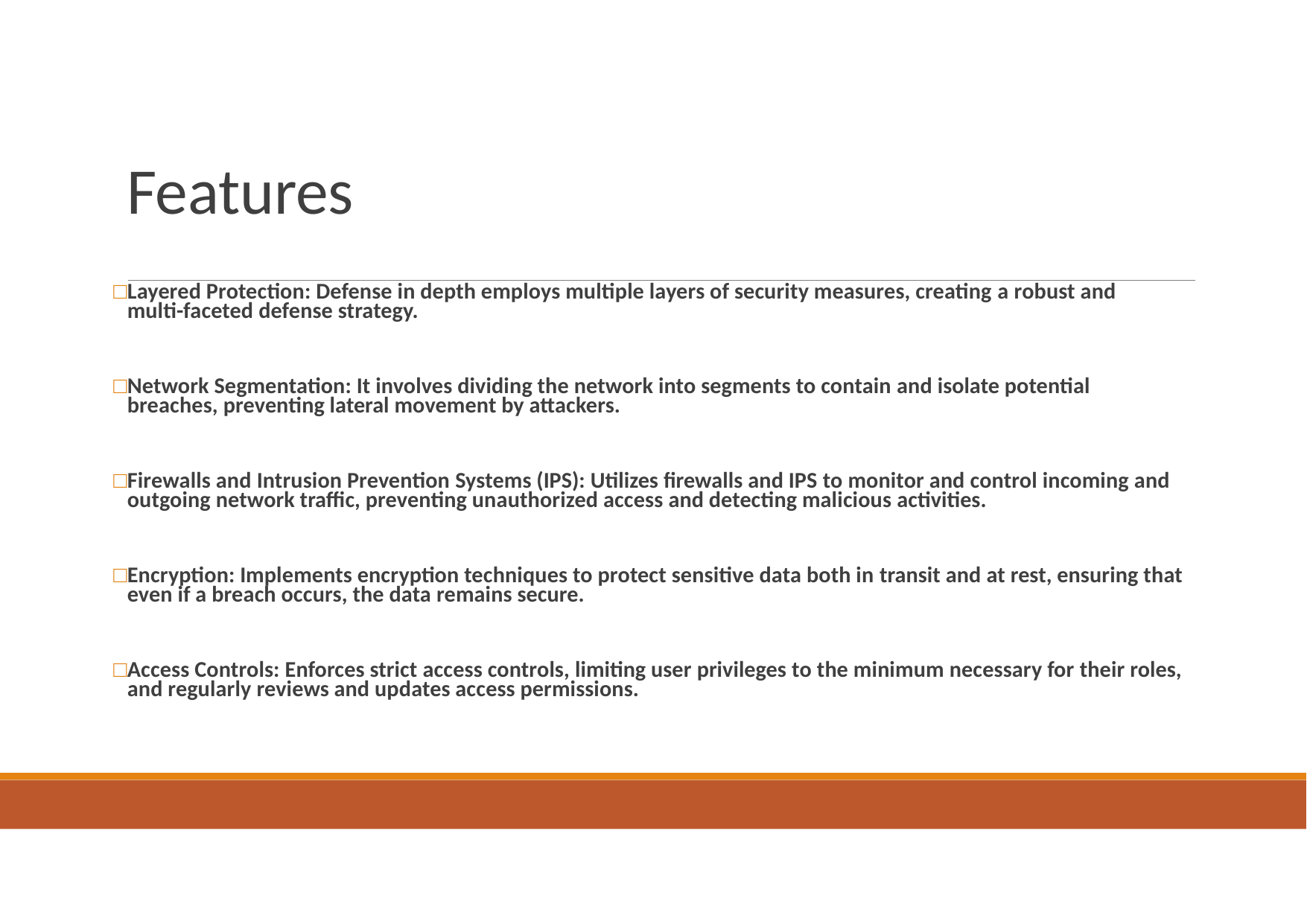

# Features
□Layered Protection: Defense in depth employs multiple layers of security measures, creating a robust and  multi-faceted defense strategy.

□Network Segmentation: It involves dividing the network into segments to contain and isolate potential  breaches, preventing lateral movement by attackers.

□Firewalls and Intrusion Prevention Systems (IPS): Utilizes firewalls and IPS to monitor and control incoming and  outgoing network traffic, preventing unauthorized access and detecting malicious activities.

□Encryption: Implements encryption techniques to protect sensitive data both in transit and at rest, ensuring that  even if a breach occurs, the data remains secure.

□Access Controls: Enforces strict access controls, limiting user privileges to the minimum necessary for their roles,  and regularly reviews and updates access permissions.